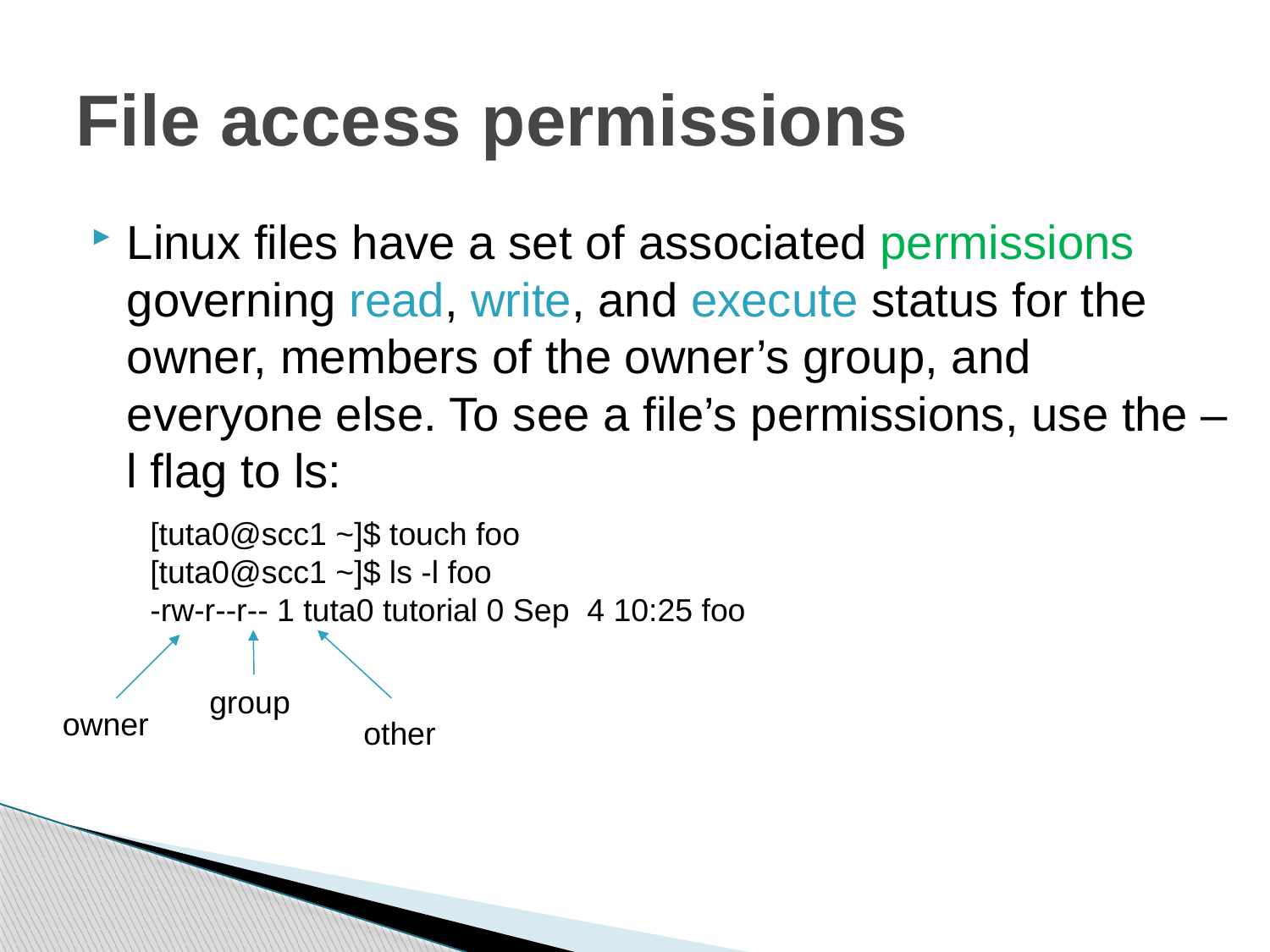

# File access permissions
Linux files have a set of associated permissions governing read, write, and execute status for the owner, members of the owner’s group, and everyone else. To see a file’s permissions, use the –l flag to ls:
[tuta0@scc1 ~]$ touch foo
[tuta0@scc1 ~]$ ls -l foo
-rw-r--r-- 1 tuta0 tutorial 0 Sep  4 10:25 foo

group
owner
other